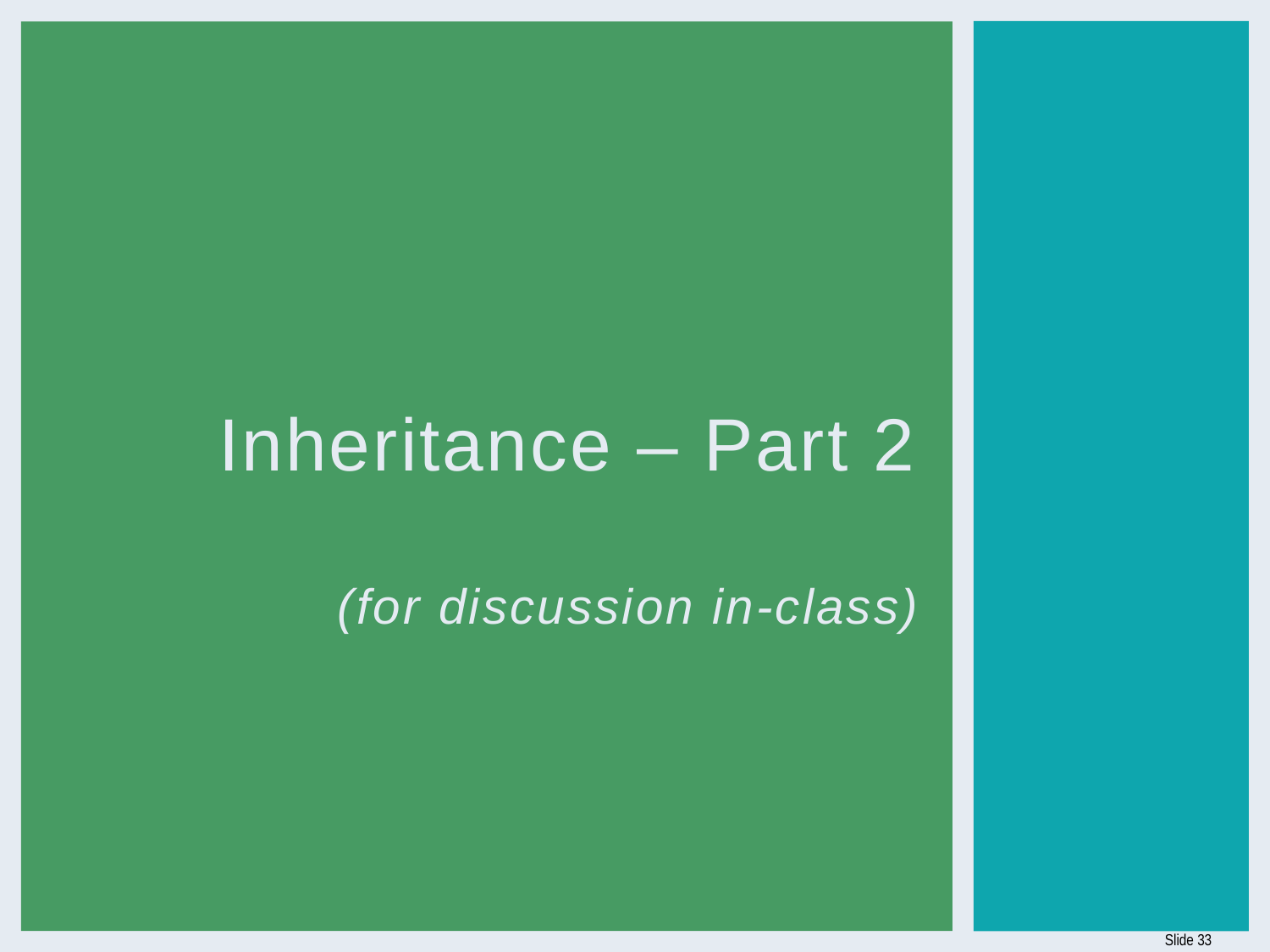

# Inheritance – Part 2 (for discussion in-class)